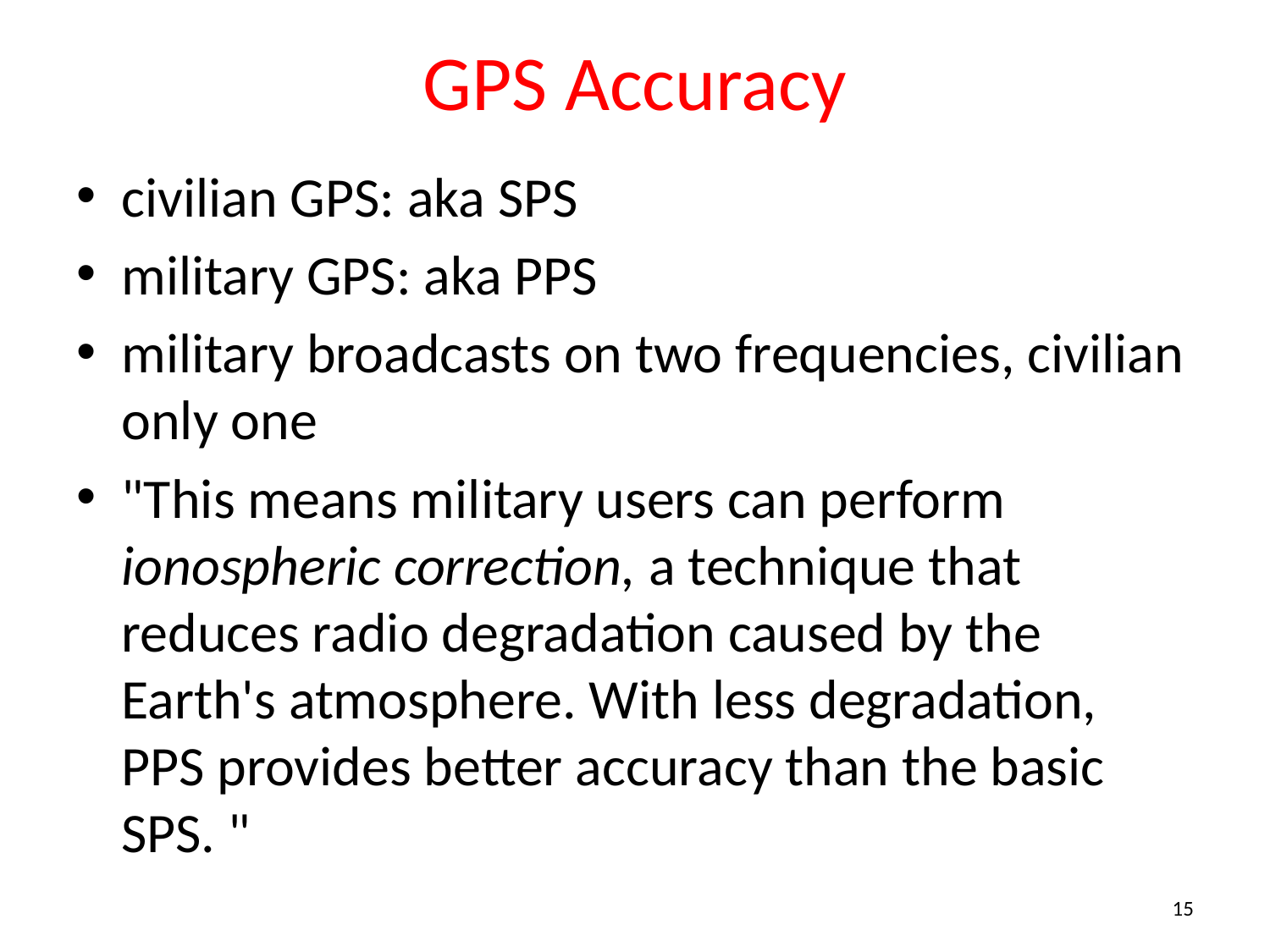

# GPS Accuracy
civilian GPS: aka SPS
military GPS: aka PPS
military broadcasts on two frequencies, civilian only one
"This means military users can perform ionospheric correction, a technique that reduces radio degradation caused by the Earth's atmosphere. With less degradation, PPS provides better accuracy than the basic SPS. "
15